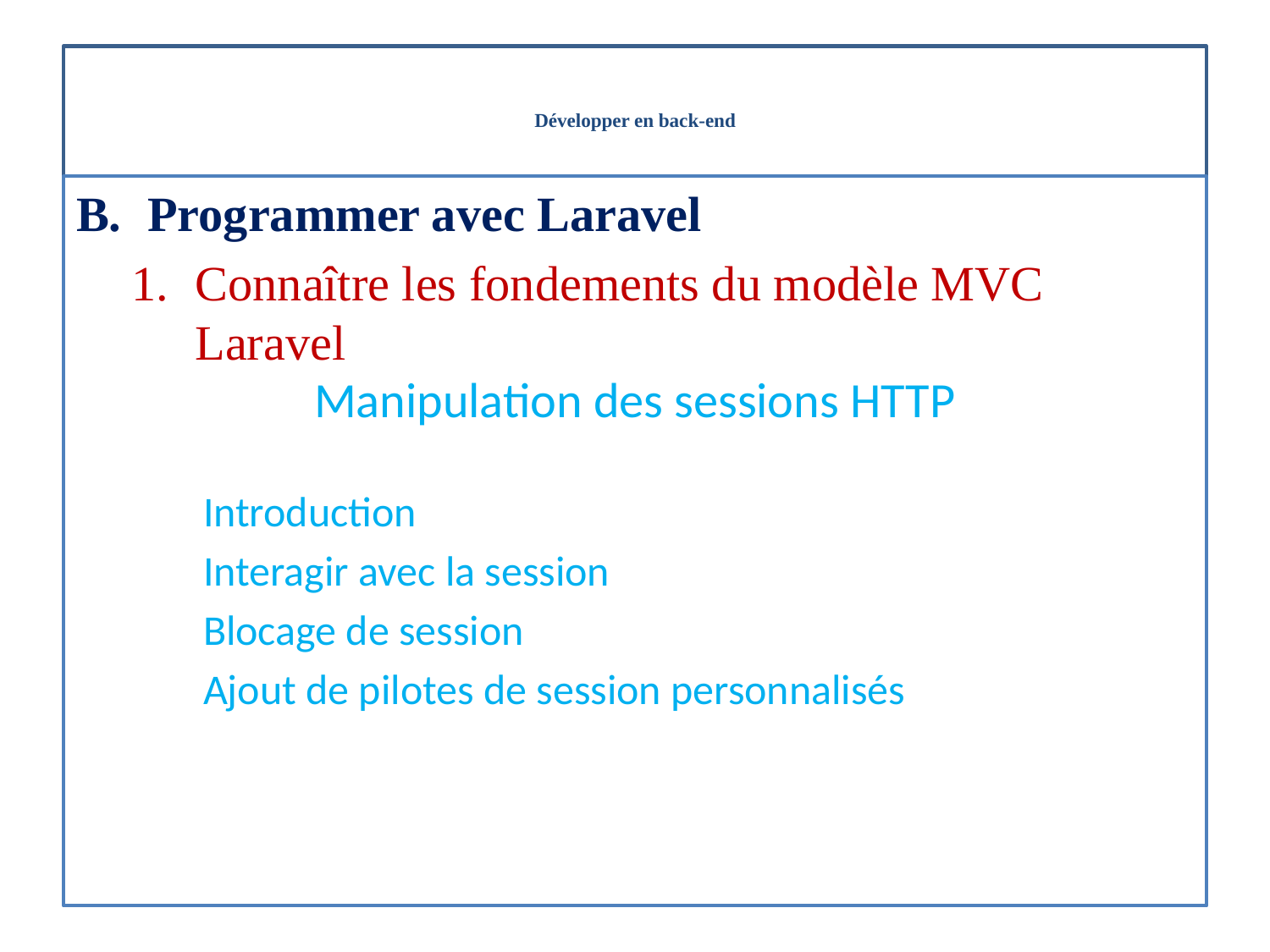

# Développer en back-end
Programmer avec Laravel
Connaître les fondements du modèle MVC Laravel
Manipulation des sessions HTTP

Introduction
Interagir avec la session
Blocage de session
Ajout de pilotes de session personnalisés